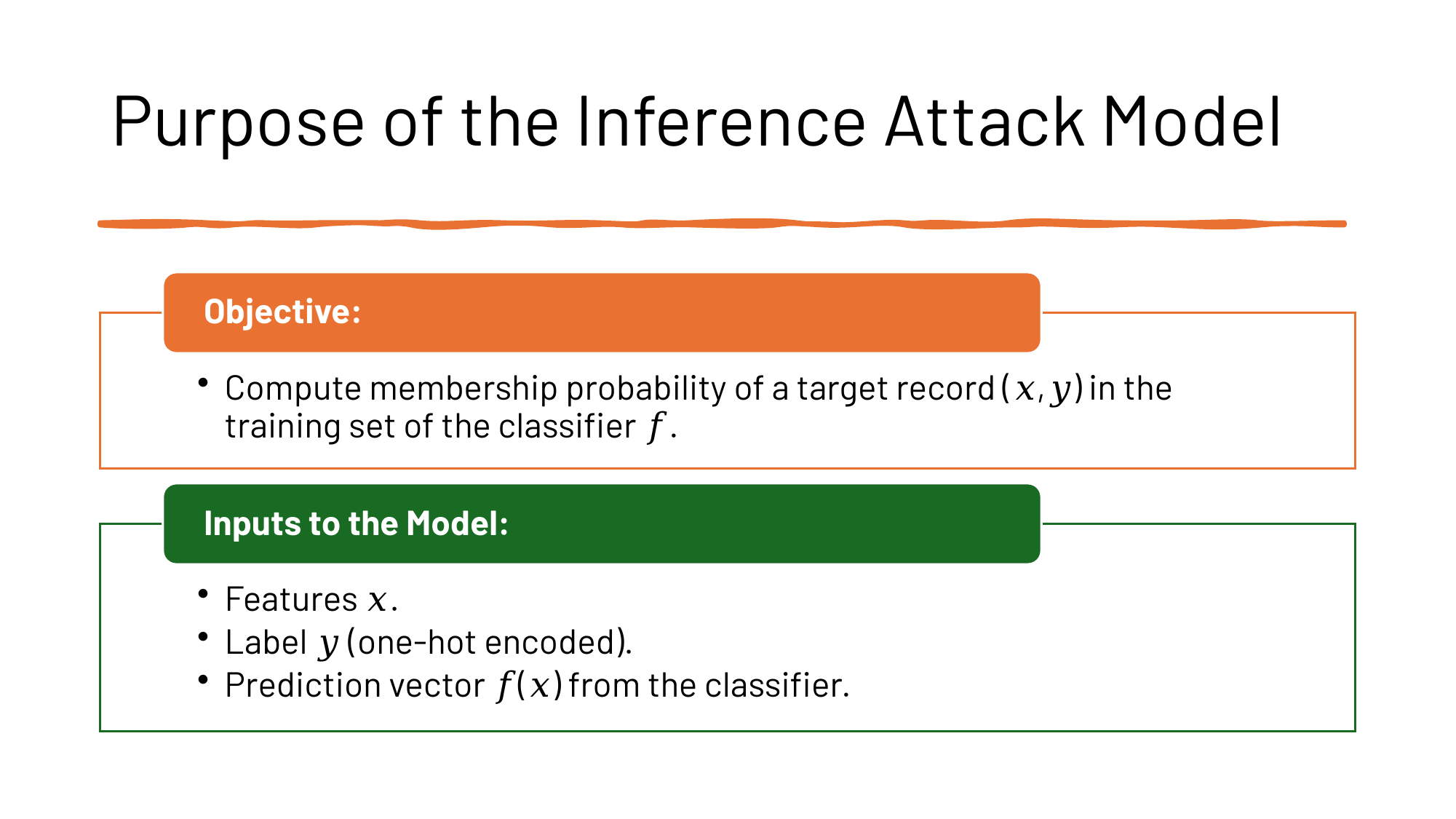

# Purpose of the Inference Attack Model

Compute membership probability of a target record (𝑥,𝑦) in the training set of the classifier 𝑓.
Objective:
Features 𝑥.
Label 𝑦 (one-hot encoded).
Prediction vector 𝑓(𝑥) from the classifier.
Inputs to the Model: